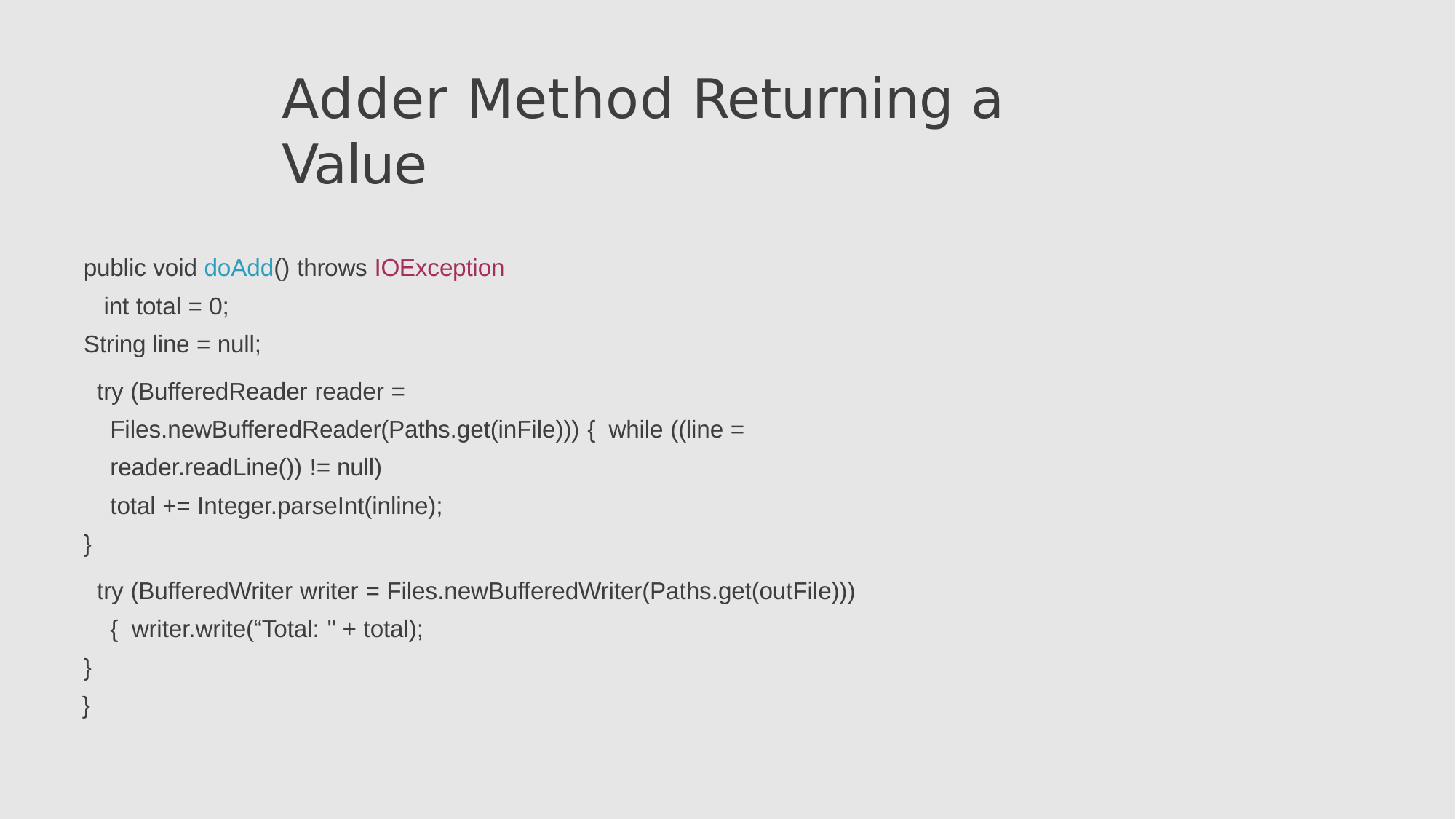

# Adder Method Returning a Value
public void doAdd() throws IOException  int total = 0;
String line = null;
try (BufferedReader reader = Files.newBufferedReader(Paths.get(inFile))) {  while ((line = reader.readLine()) != null)
total += Integer.parseInt(inline);
}
try (BufferedWriter writer = Files.newBufferedWriter(Paths.get(outFile))) {  writer.write(“Total: " + total);
}
}
35